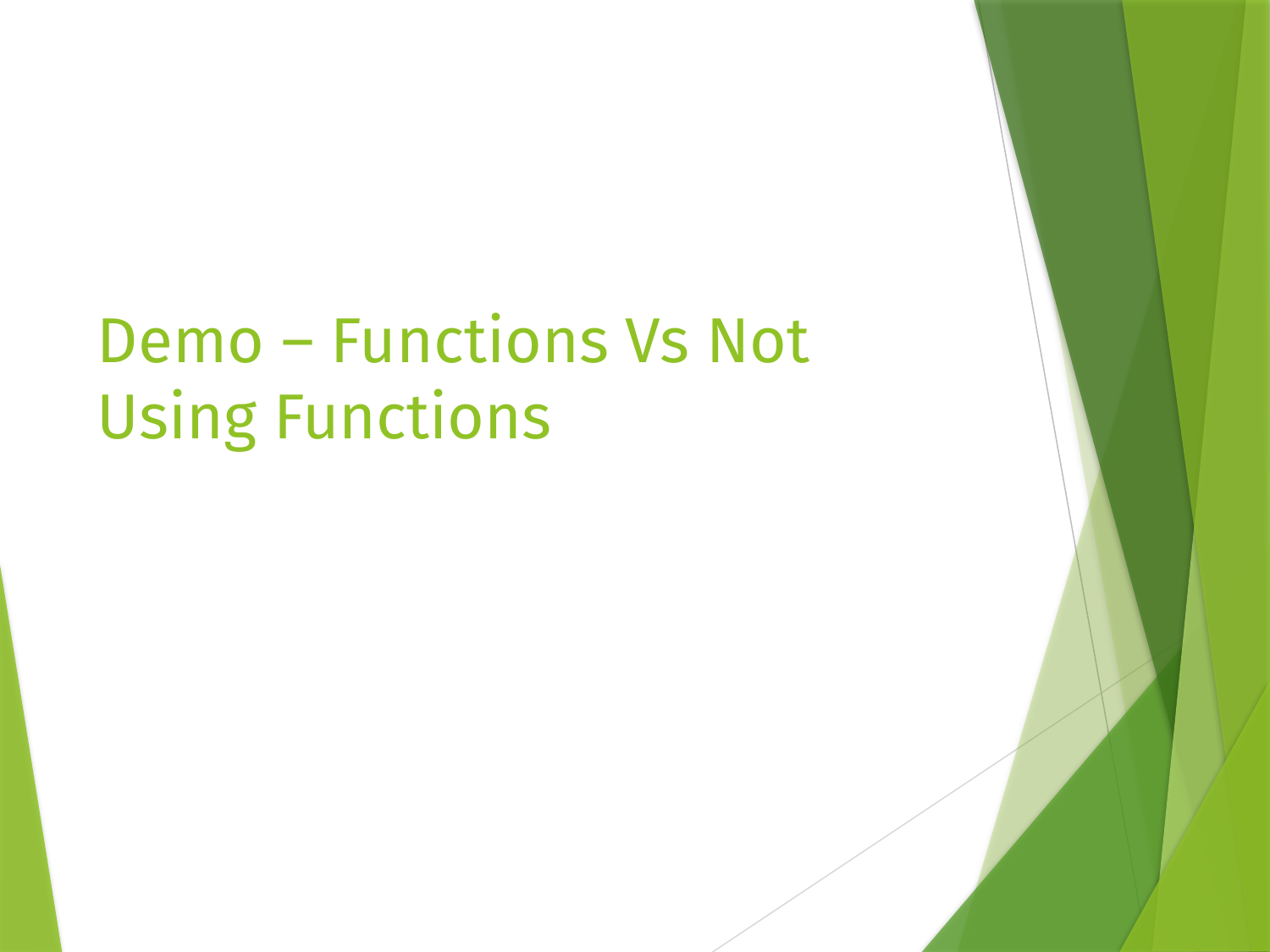

# Demo – Functions Vs Not Using Functions